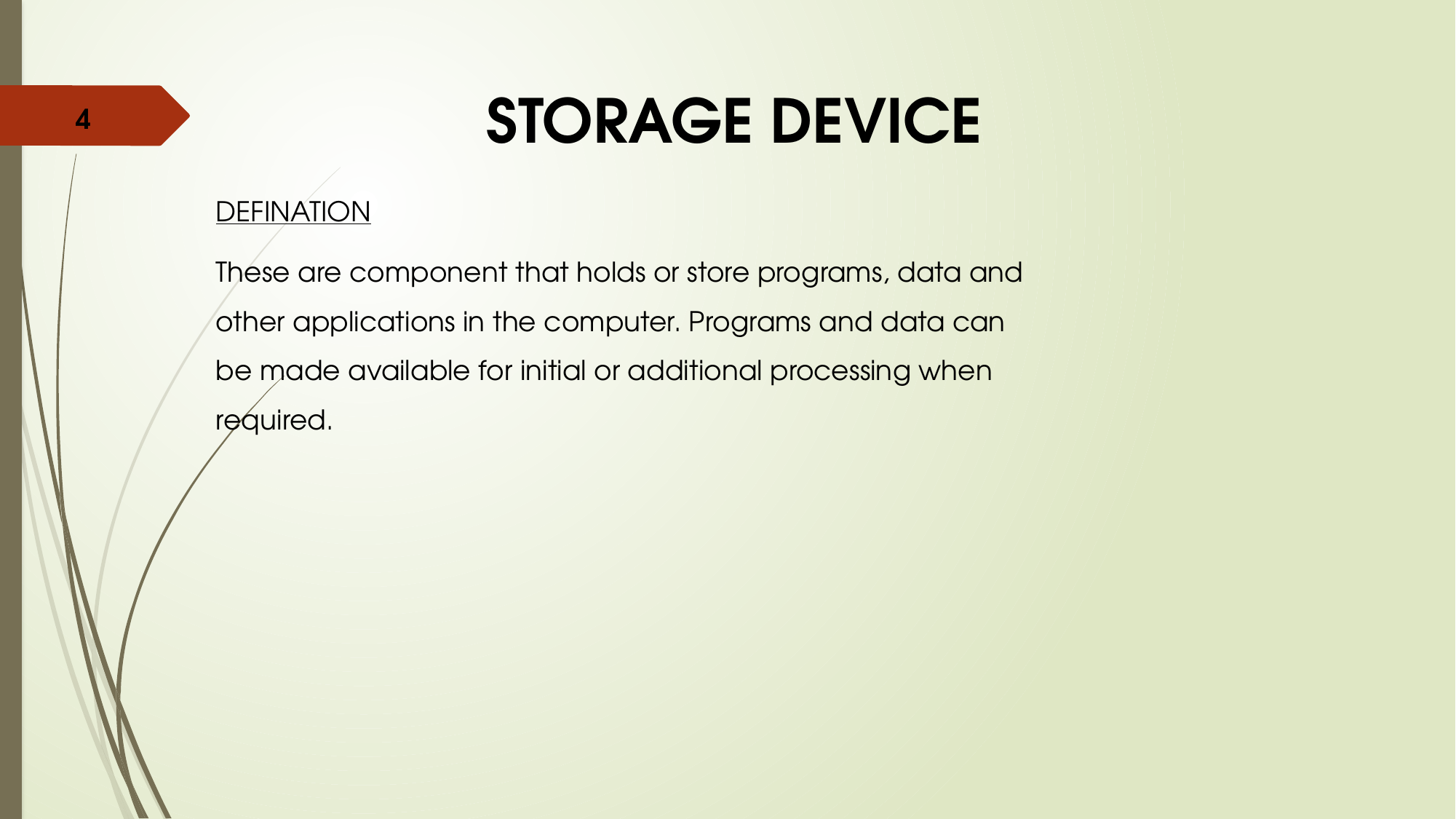

STORAGE DEVICE
4
DEFINATION
These are component that holds or store programs, data and other applications in the computer. Programs and data can be made available for initial or additional processing when required.